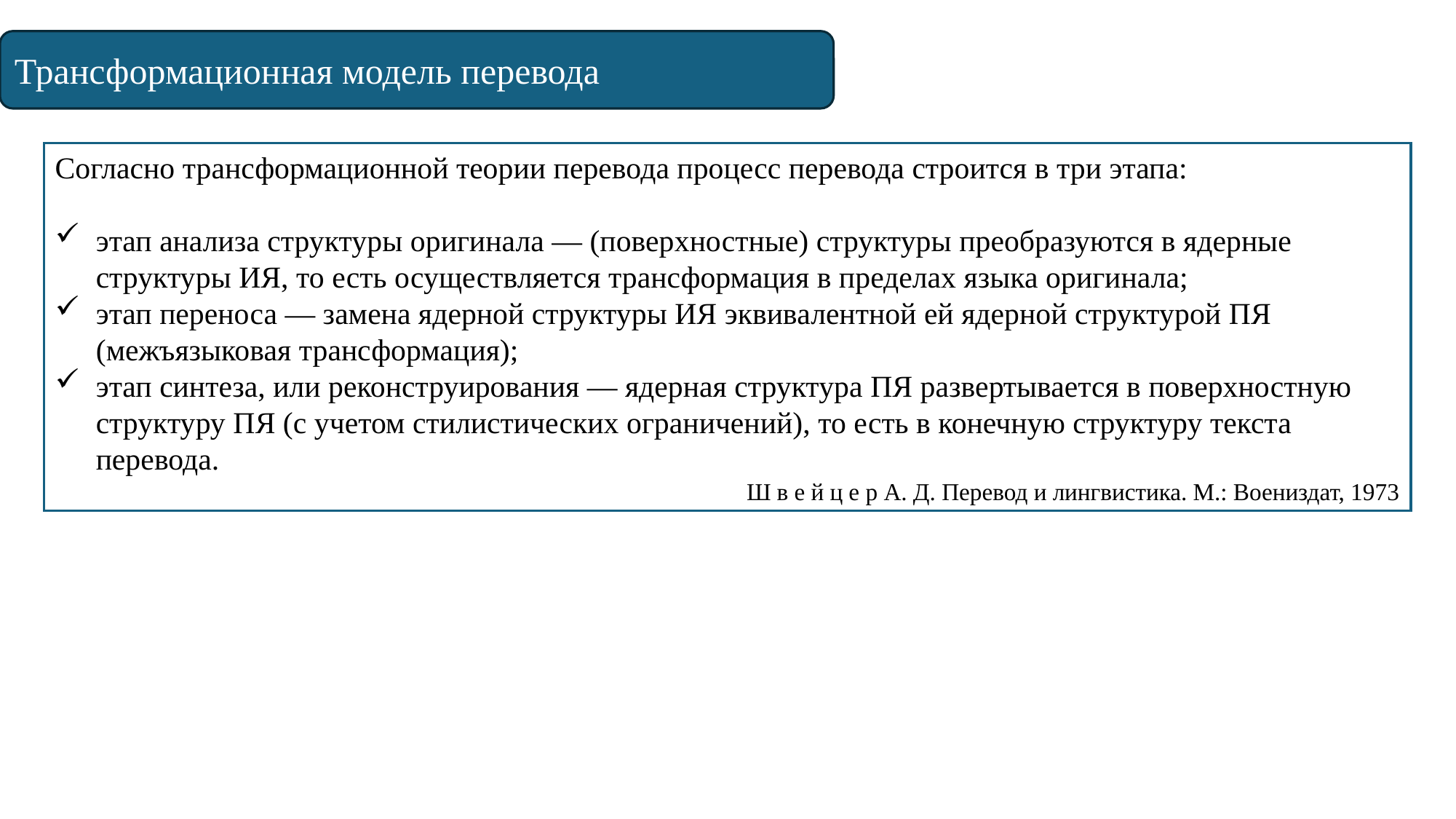

Трансформационная модель перевода
Согласно трансформационной теории перевода процесс перевода строится в три этапа:

этап анализа структуры оригинала — (поверхностные) структуры преобразуются в ядерные структуры ИЯ, то есть осуществляется трансформация в пределах языка оригинала;
этап переноса — замена ядерной структуры ИЯ эквивалентной ей ядерной структурой ПЯ (межъязыковая трансформация);
этап синтеза, или реконструирования — ядерная структура ПЯ развертывается в поверхностную структуру ПЯ (с учетом стилистических ограничений), то есть в конечную структуру текста перевода.
Ш в е й ц е р А. Д. Перевод и лингвистика. М.: Воениздат, 1973